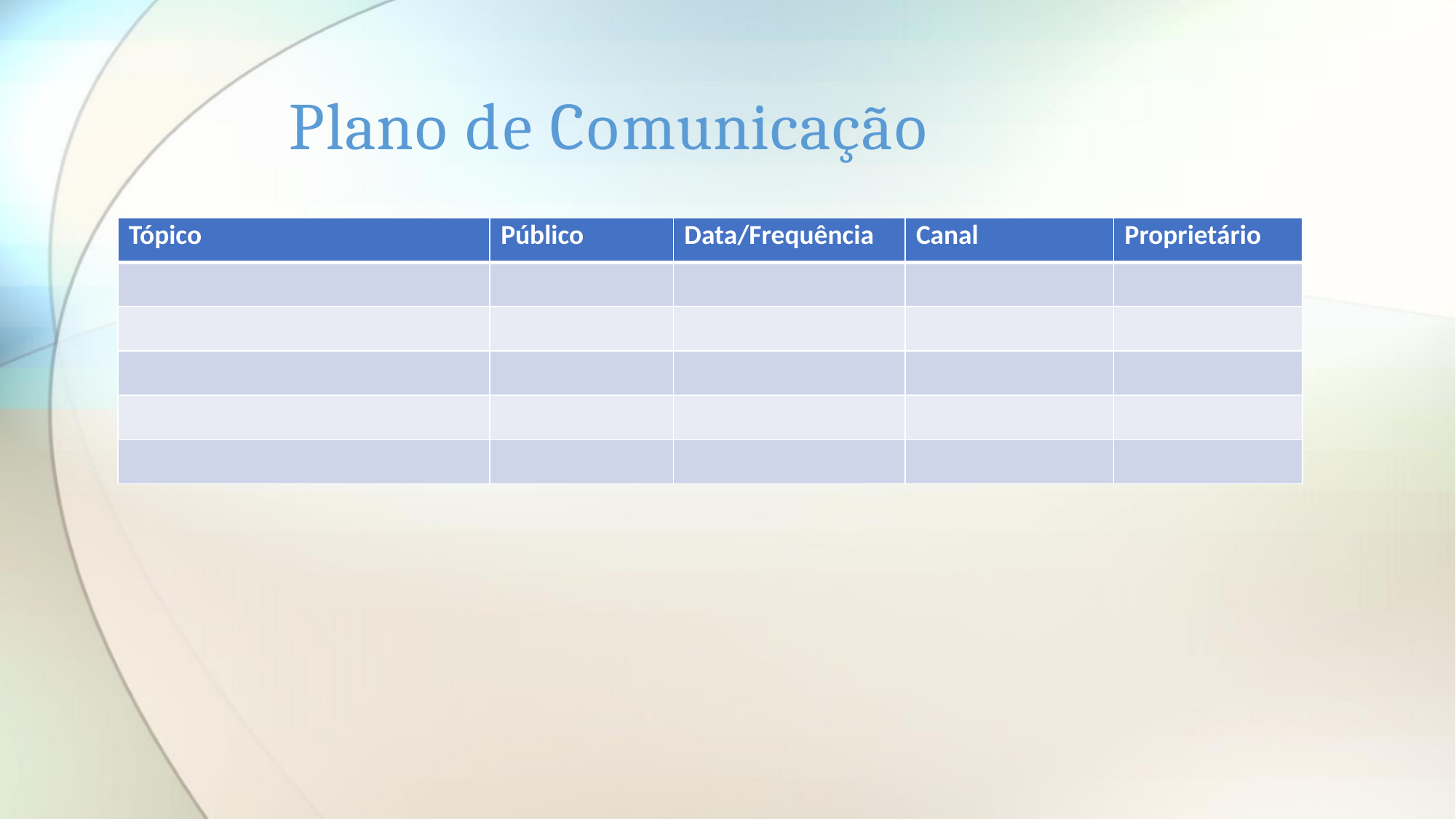

# Plano de Comunicação
| Tópico | Público | Data/Frequência | Canal | Proprietário |
| --- | --- | --- | --- | --- |
|  |  |  |  |  |
|  |  |  |  |  |
|  |  |  |  |  |
|  |  |  |  |  |
|  |  |  |  |  |